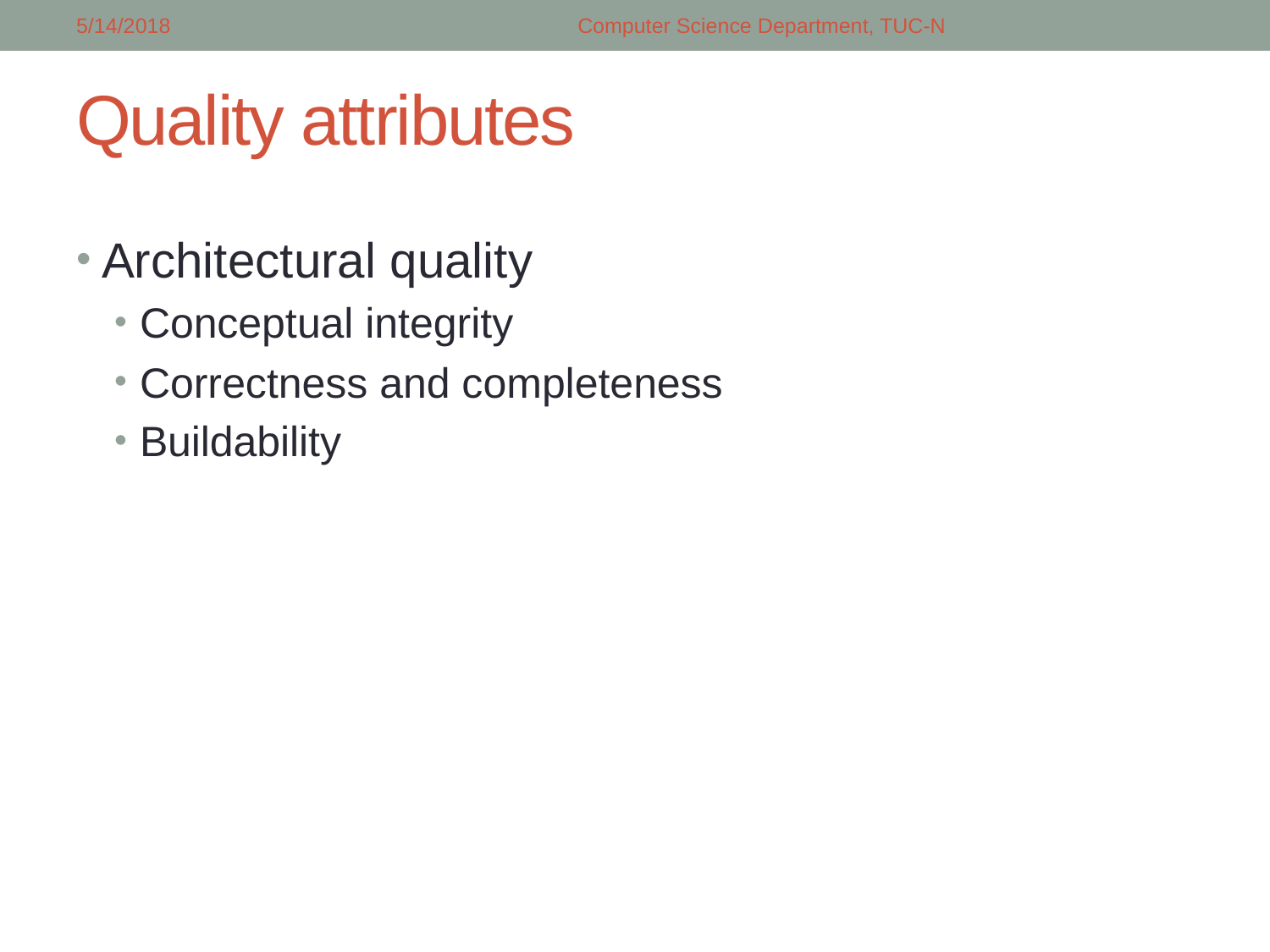

5/14/2018
Computer Science Department, TUC-N
# Quality attributes
Architectural quality
Conceptual integrity
Correctness and completeness
Buildability